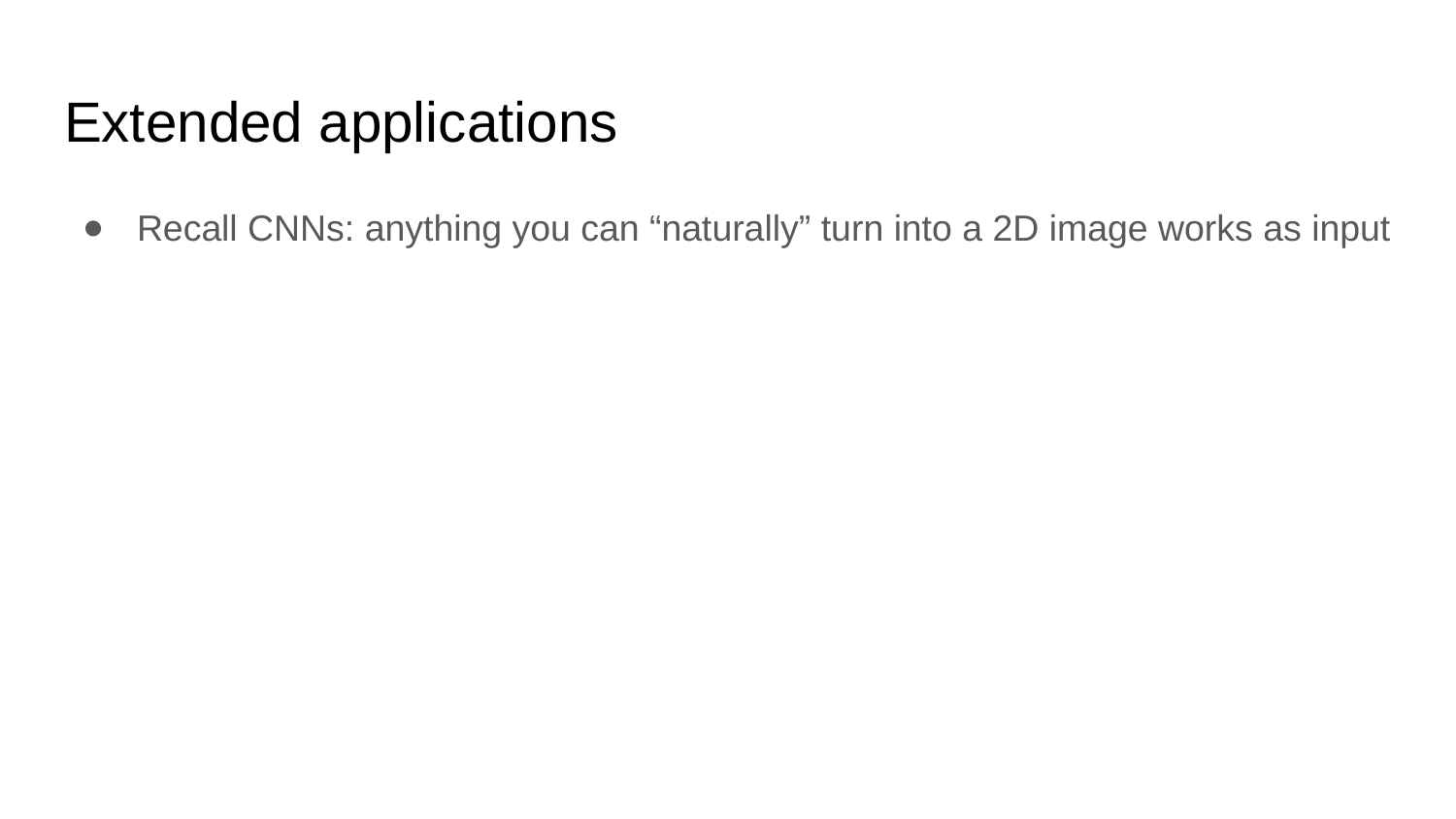

# Extended applications
Recall CNNs: anything you can “naturally” turn into a 2D image works as input